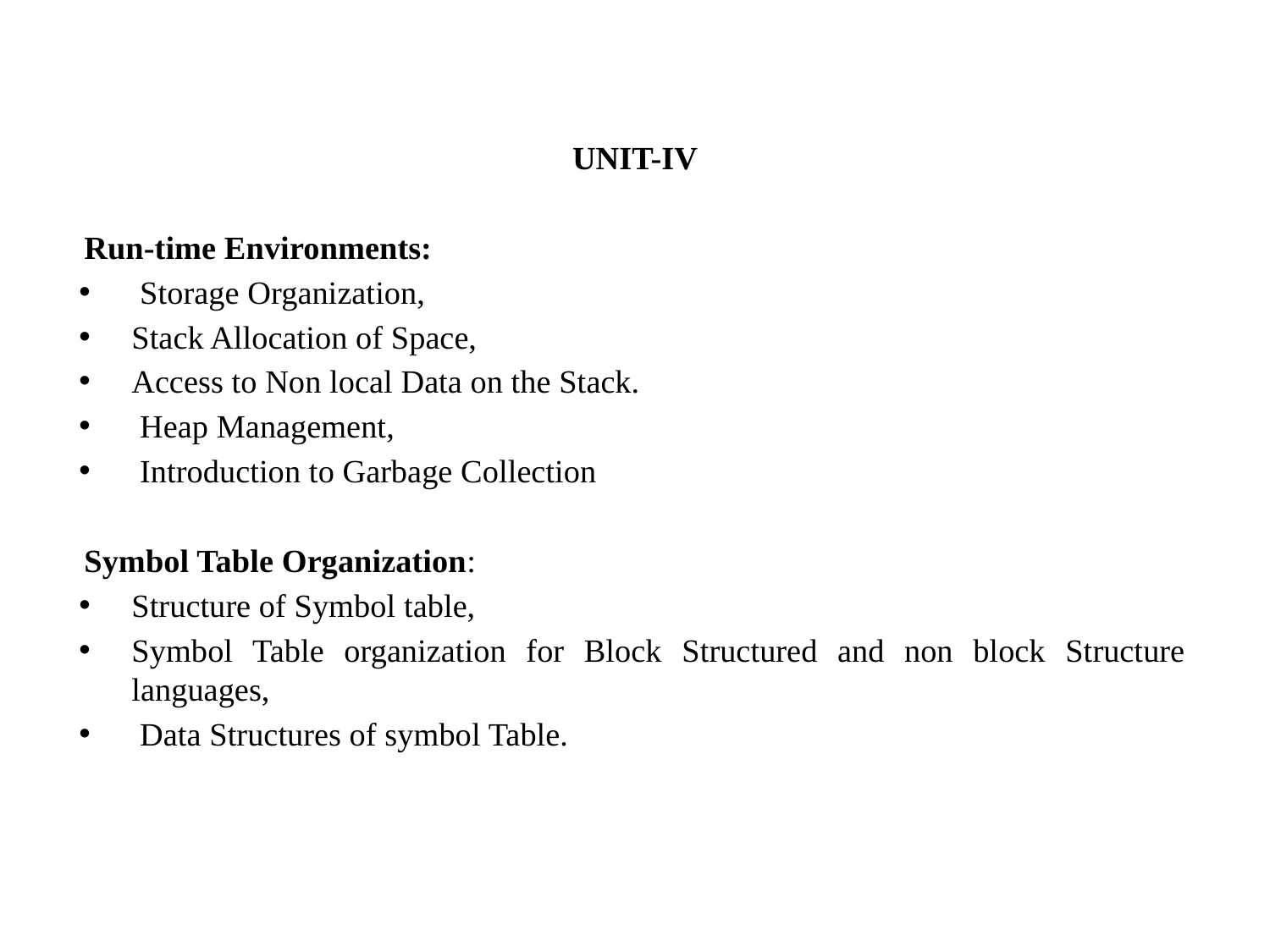

UNIT-IV

Run-time Environments:
 Storage Organization,
Stack Allocation of Space,
Access to Non local Data on the Stack.
 Heap Management,
 Introduction to Garbage Collection

Symbol Table Organization:
Structure of Symbol table,
Symbol Table organization for Block Structured and non block Structure languages,
 Data Structures of symbol Table.